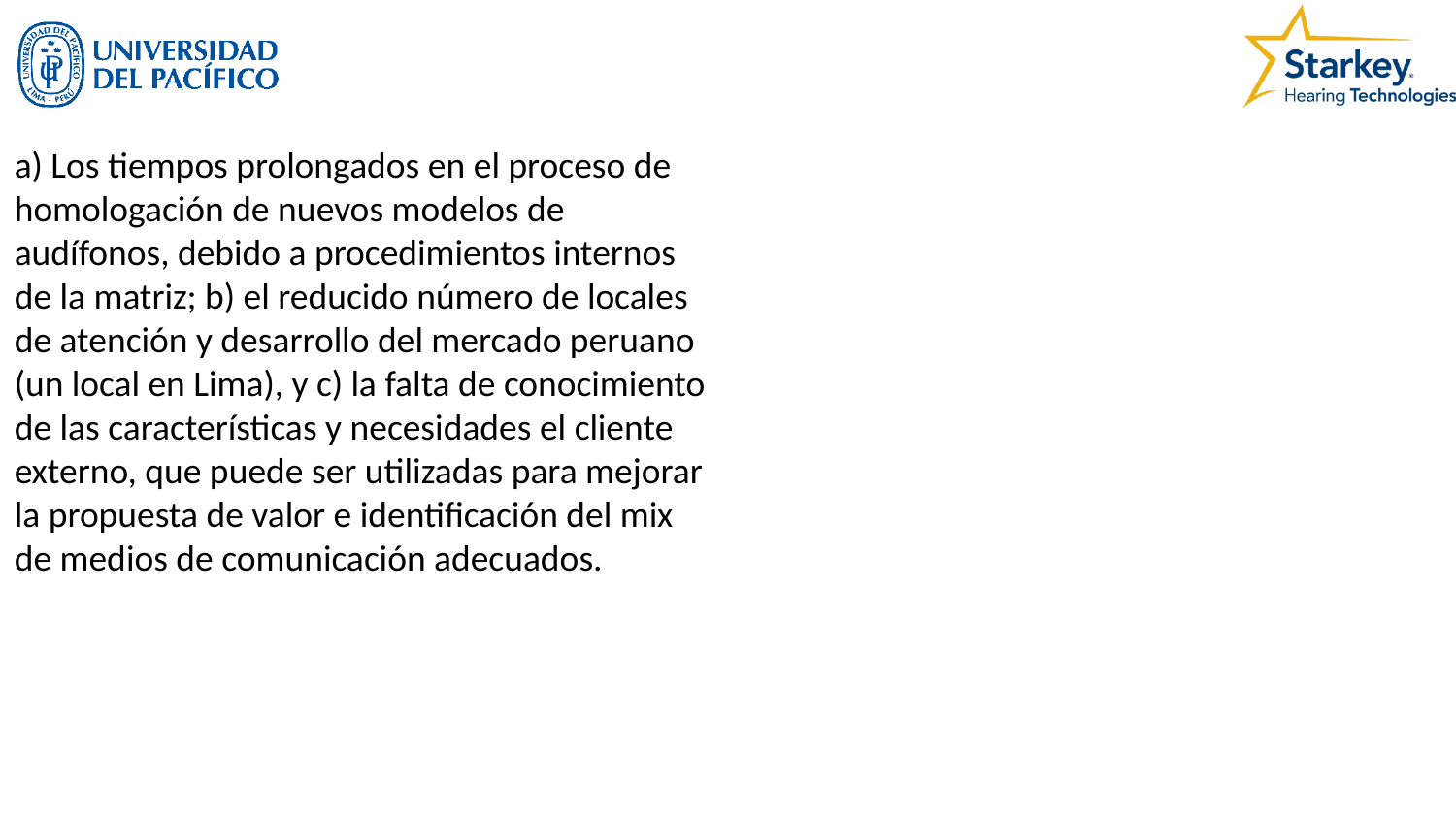

#
a) Los tiempos prolongados en el proceso de homologación de nuevos modelos de audífonos, debido a procedimientos internos de la matriz; b) el reducido número de locales de atención y desarrollo del mercado peruano (un local en Lima), y c) la falta de conocimiento de las características y necesidades el cliente externo, que puede ser utilizadas para mejorar la propuesta de valor e identificación del mix de medios de comunicación adecuados.